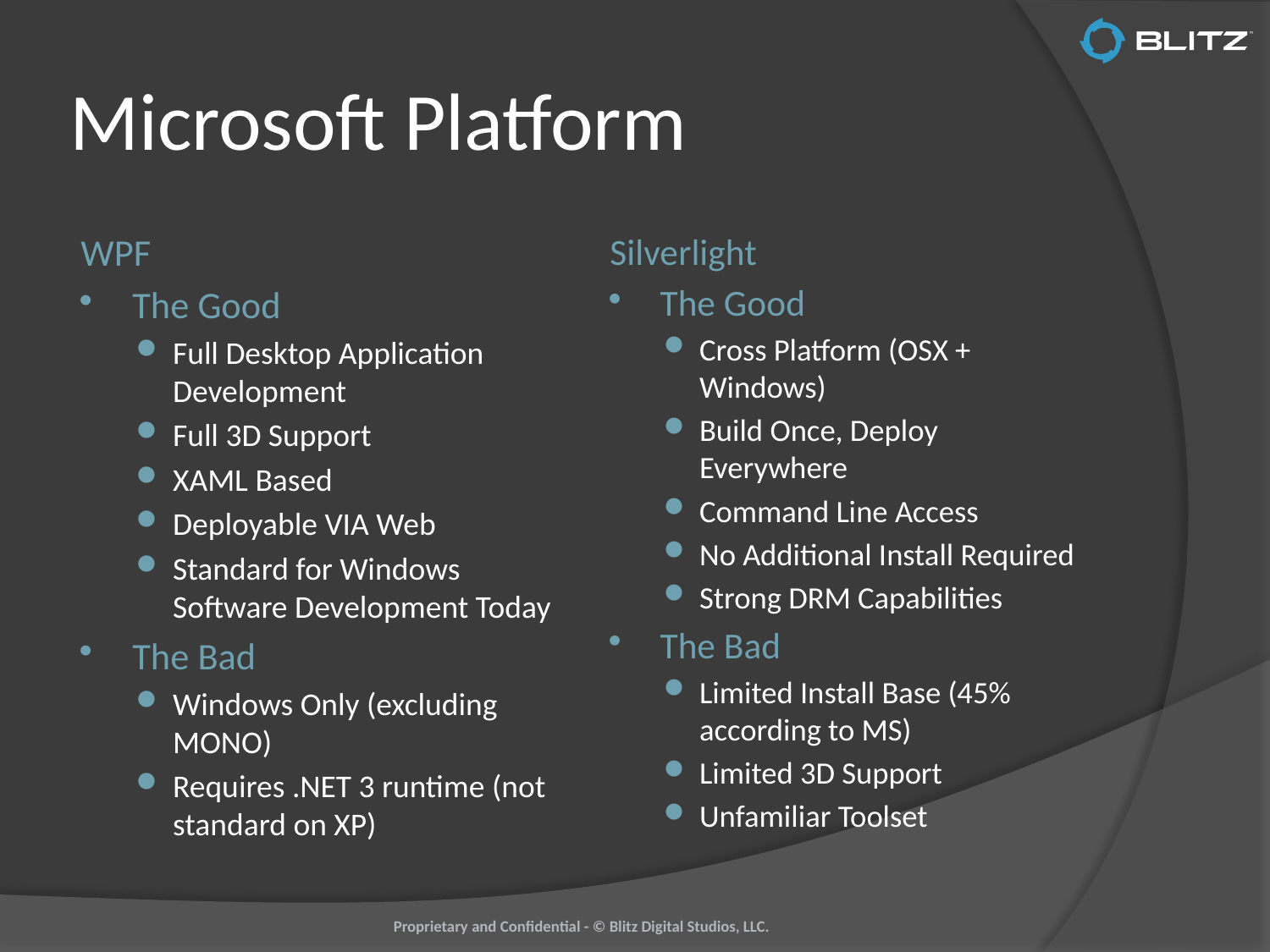

# Microsoft Platform
WPF
The Good
Full Desktop Application Development
Full 3D Support
XAML Based
Deployable VIA Web
Standard for Windows Software Development Today
The Bad
Windows Only (excluding MONO)
Requires .NET 3 runtime (not standard on XP)
Silverlight
The Good
Cross Platform (OSX + Windows)
Build Once, Deploy Everywhere
Command Line Access
No Additional Install Required
Strong DRM Capabilities
The Bad
Limited Install Base (45% according to MS)
Limited 3D Support
Unfamiliar Toolset